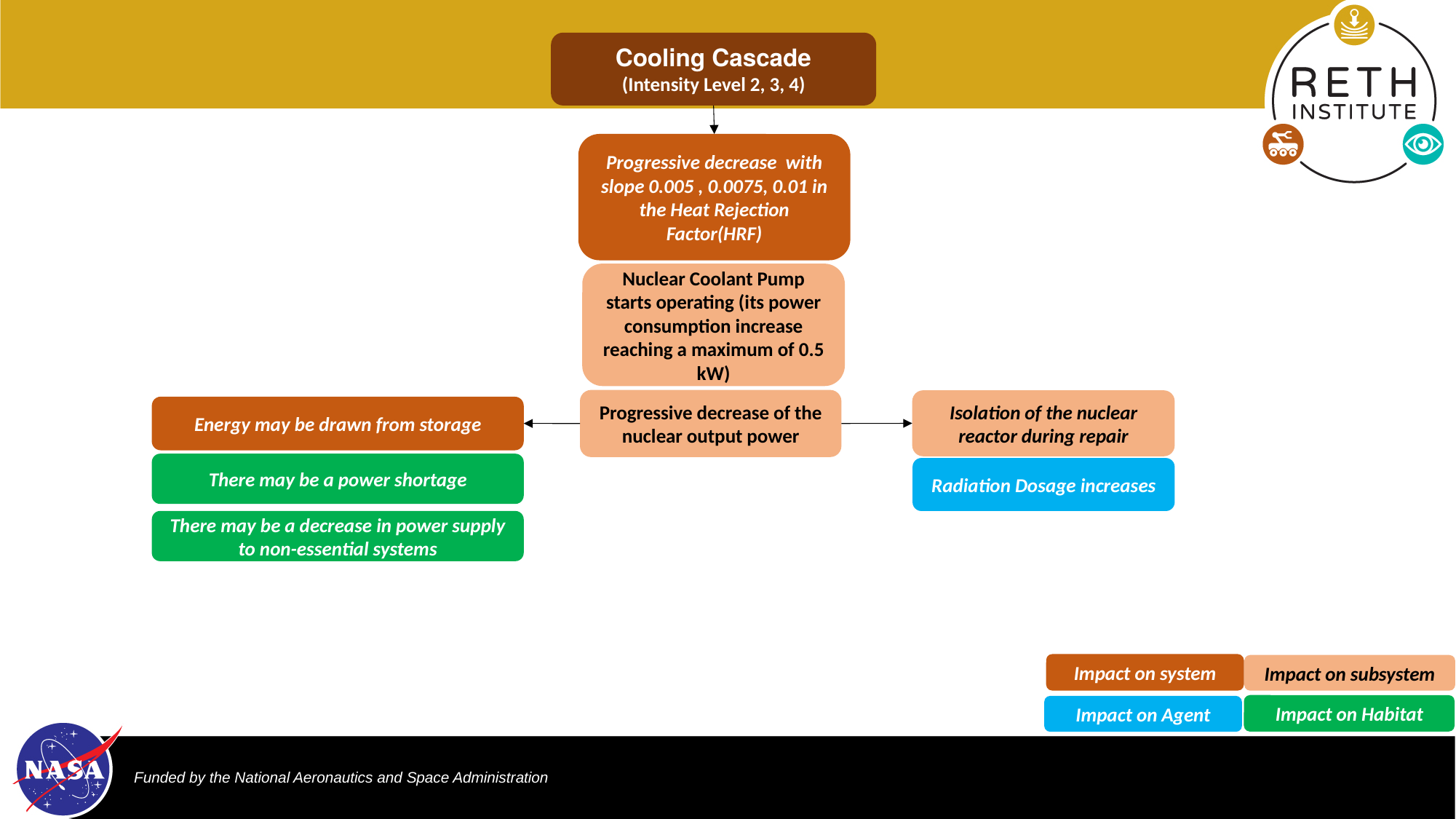

Cooling Cascade
(Intensity Level 2, 3, 4)
Progressive decrease  with slope 0.005 , 0.0075, 0.01 in the Heat Rejection Factor(HRF)
Nuclear Coolant Pump starts operating (its power consumption increase reaching a maximum of 0.5 kW)
Progressive decrease of the nuclear output power
Isolation of the nuclear reactor during repair
Energy may be drawn from storage
There may be a power shortage
Radiation Dosage increases
There may be a decrease in power supply to non-essential systems
Impact on system
Impact on subsystem
Impact on Habitat
Impact on Agent